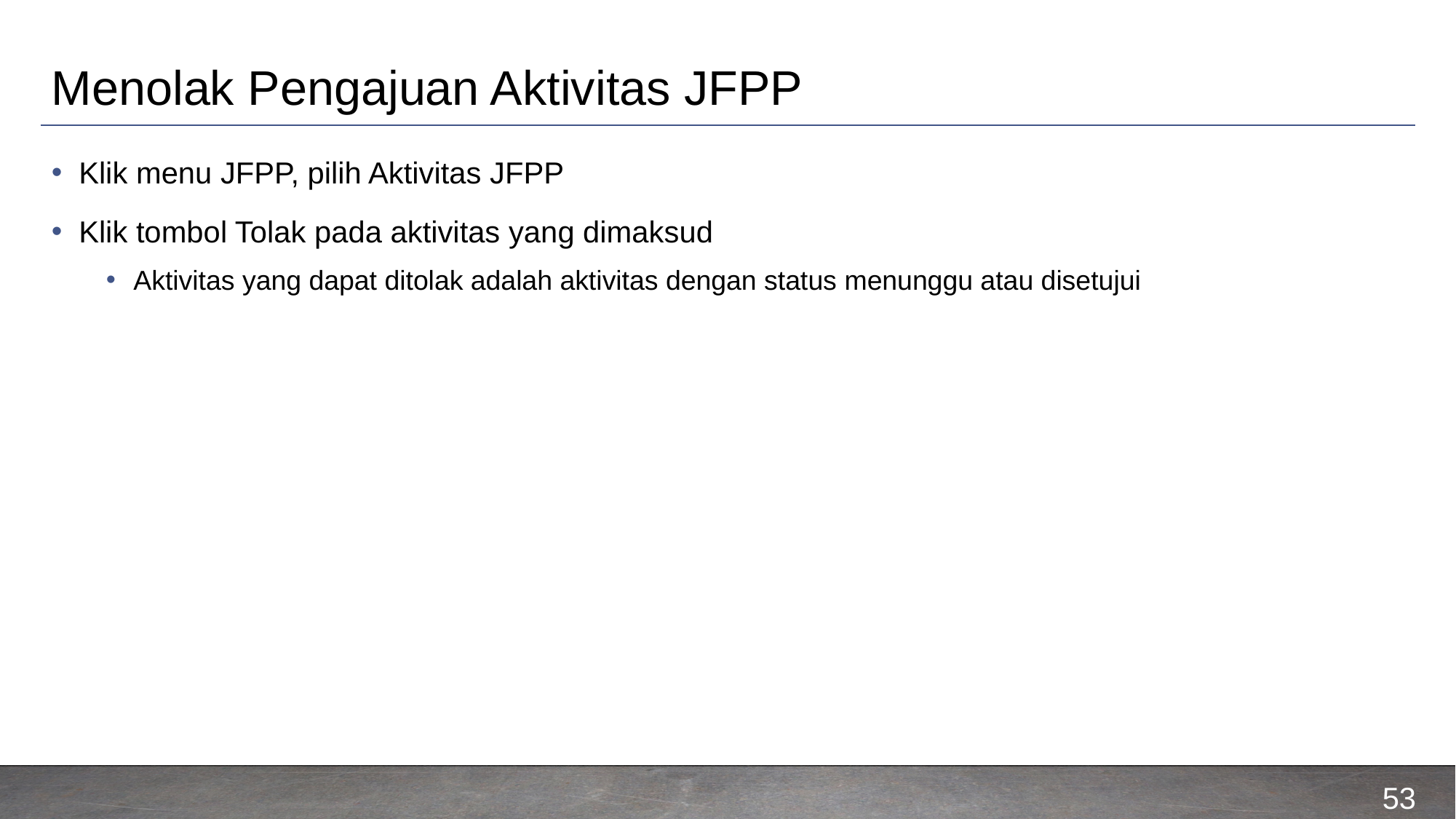

# Menolak Pengajuan Aktivitas JFPP
Klik menu JFPP, pilih Aktivitas JFPP
Klik tombol Tolak pada aktivitas yang dimaksud
Aktivitas yang dapat ditolak adalah aktivitas dengan status menunggu atau disetujui